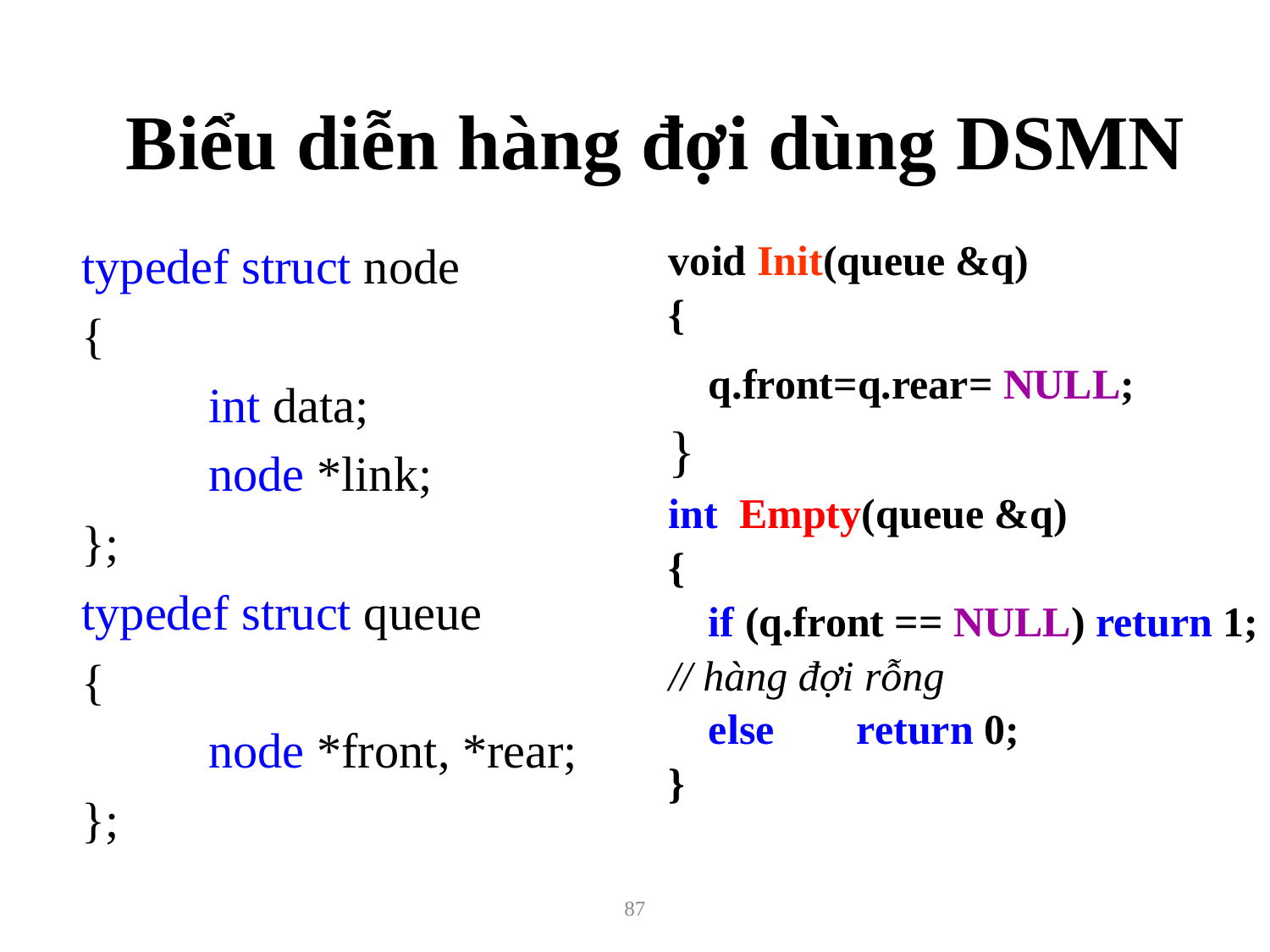

Biểu diễn hàng đợi dùng DSMN
	typedef struct node
	{
		int data;
		node *link;
	};
	typedef struct queue
	{
		node *front, *rear;
	};
void Init(queue &q)
{
	q.front=q.rear= NULL;
}
int  Empty(queue &q)
{
	if (q.front == NULL) return 1;
// hàng đợi rỗng
	else 	  return 0;
}
87